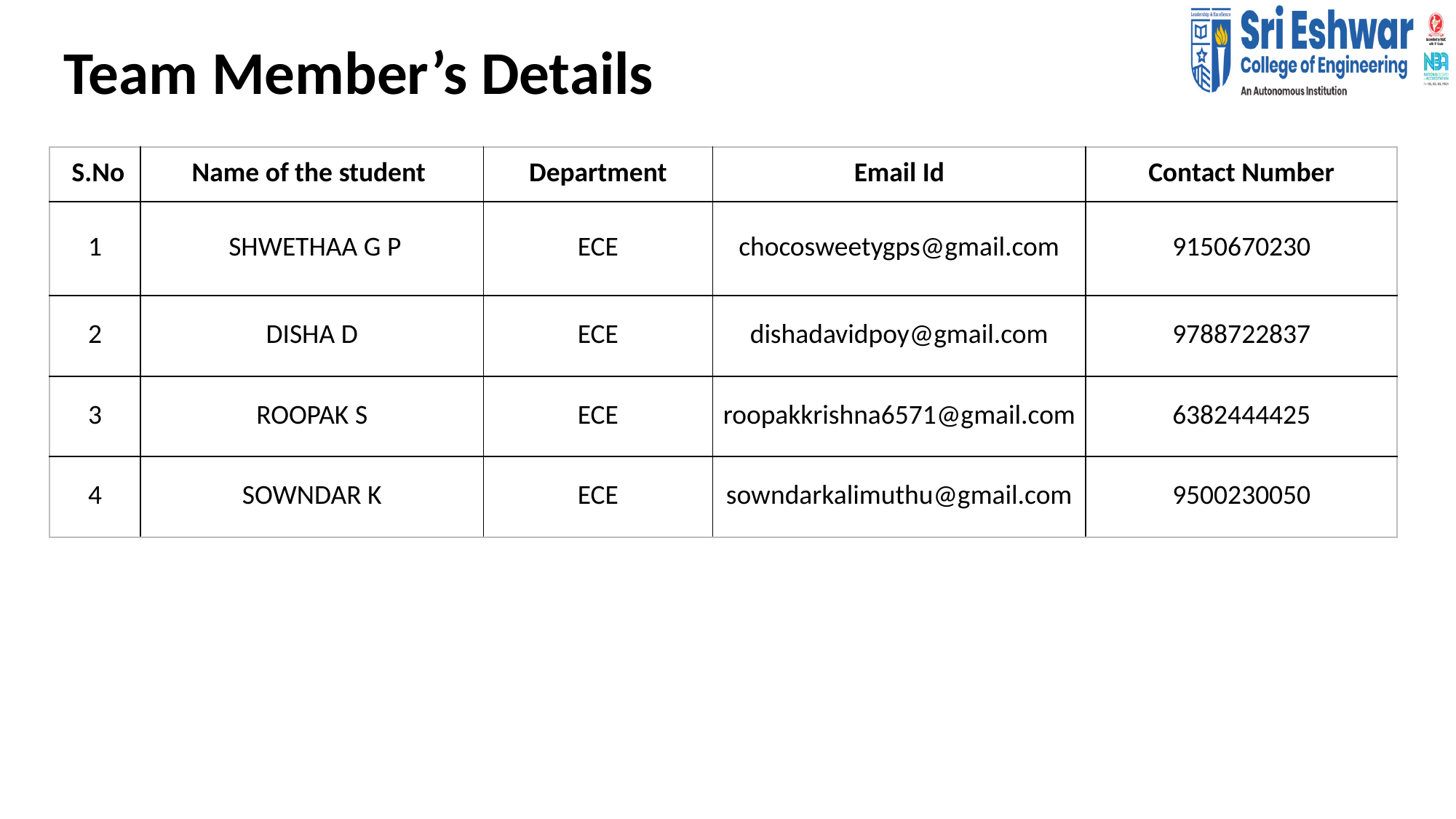

Team Member’s Details
| S.No | Name of the student | Department | Email Id | Contact Number |
| --- | --- | --- | --- | --- |
| 1 | SHWETHAA G P | ECE | chocosweetygps@gmail.com | 9150670230 |
| 2 | DISHA D | ECE | dishadavidpoy@gmail.com | 9788722837 |
| 3 | ROOPAK S | ECE | roopakkrishna6571@gmail.com | 6382444425 |
| 4 | SOWNDAR K | ECE | sowndarkalimuthu@gmail.com | 9500230050 |